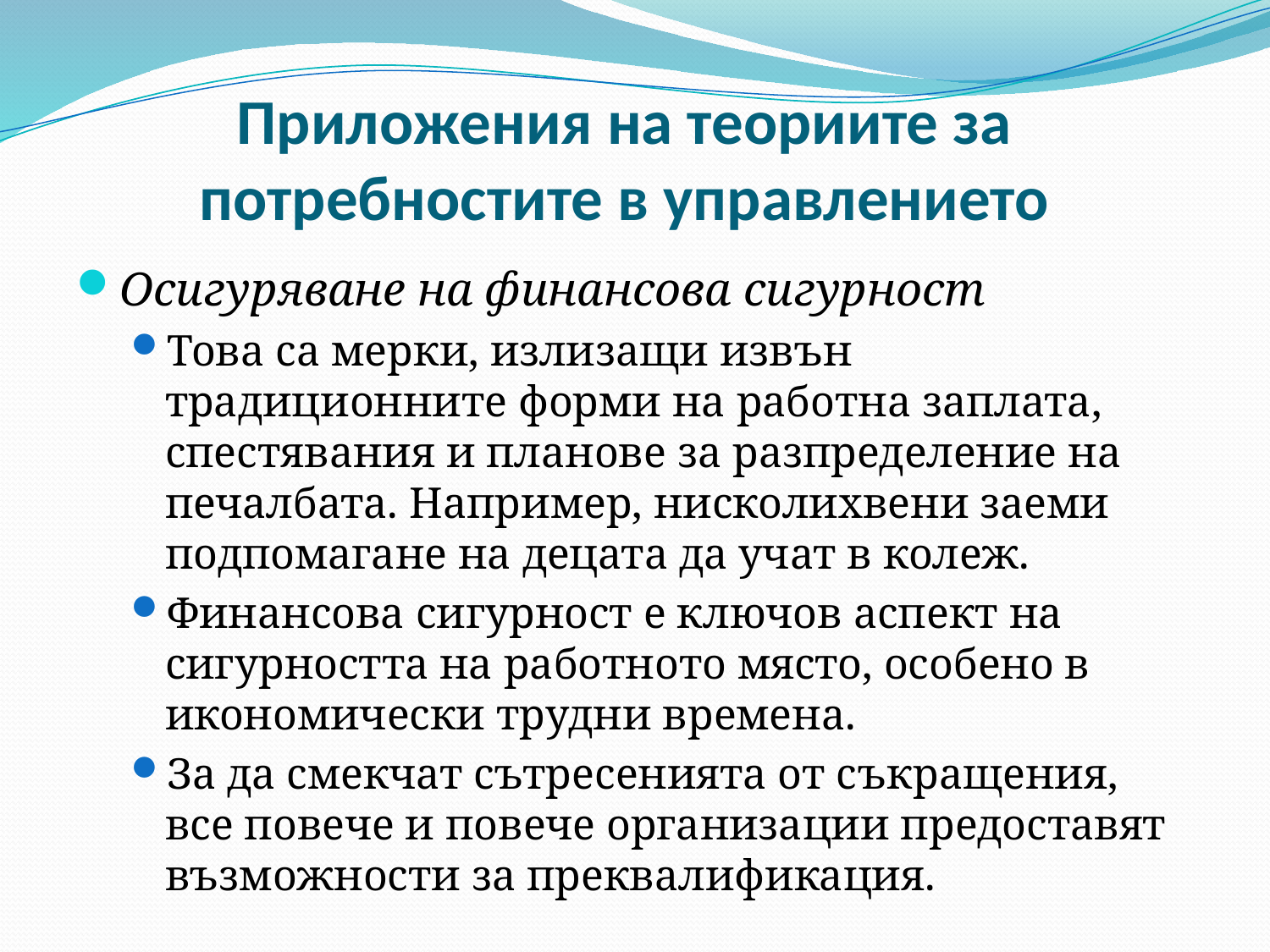

# Приложения на теориите за потребностите в управлението
Осигуряване на финансова сигурност
Това са мерки, излизащи извън традиционните форми на работна заплата, спестявания и планове за разпределение на печалбата. Например, нисколихвени заеми подпомагане на децата да учат в колеж.
Финансова сигурност е ключов аспект на сигурността на работното място, особено в икономически трудни времена.
За да смекчат сътресенията от съкращения, все повече и повече организации предоставят възможности за преквалификация.